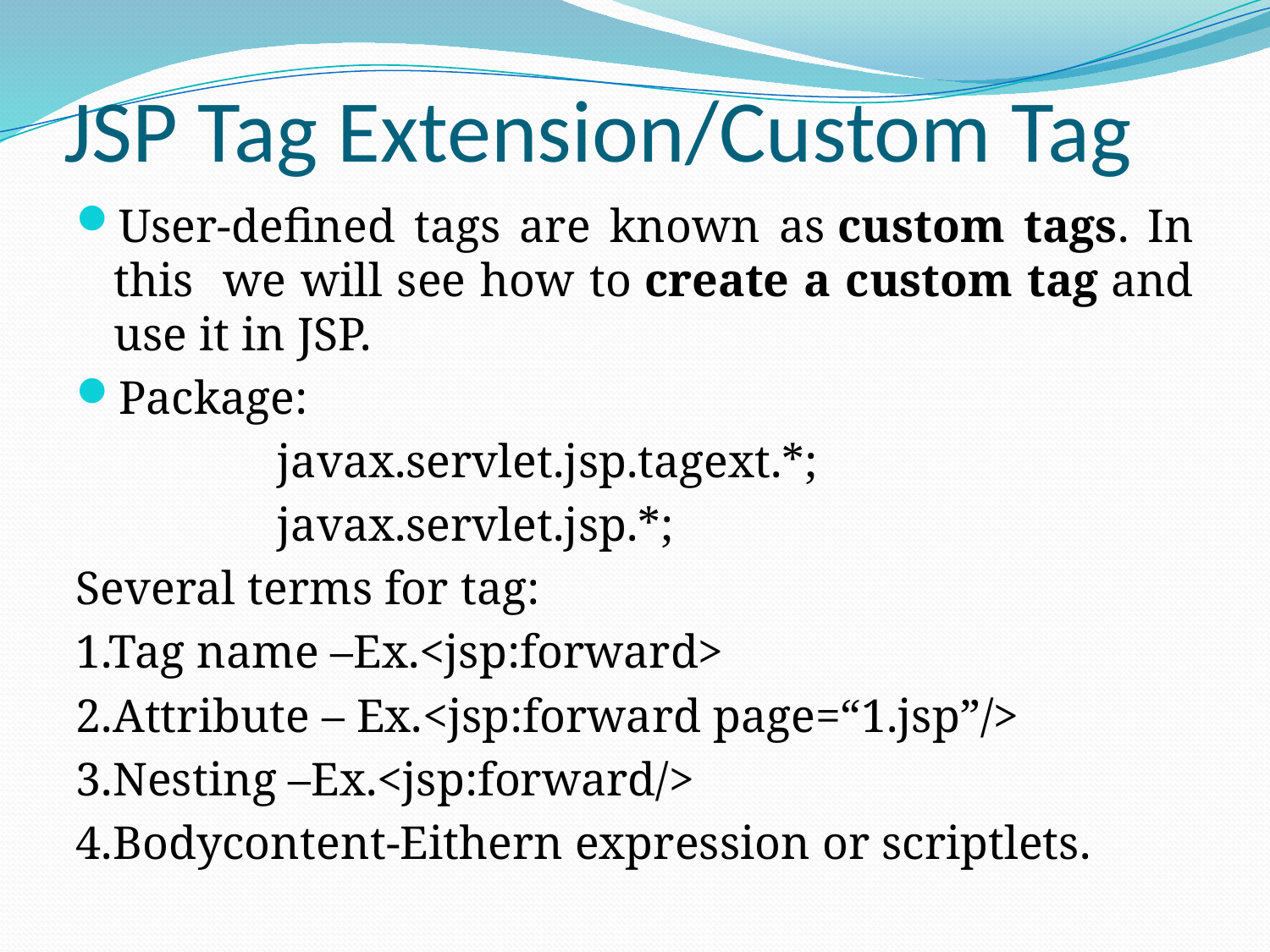

# JSP Tag Extension/Custom Tag
User-defined tags are known as custom tags. In this  we will see how to create a custom tag and use it in JSP.
Package:
                 javax.servlet.jsp.tagext.*;
                 javax.servlet.jsp.*;
Several terms for tag:
1.Tag name –Ex.<jsp:forward>
2.Attribute – Ex.<jsp:forward page=“1.jsp”/>
3.Nesting –Ex.<jsp:forward/>
4.Bodycontent-Eithern expression or scriptlets.